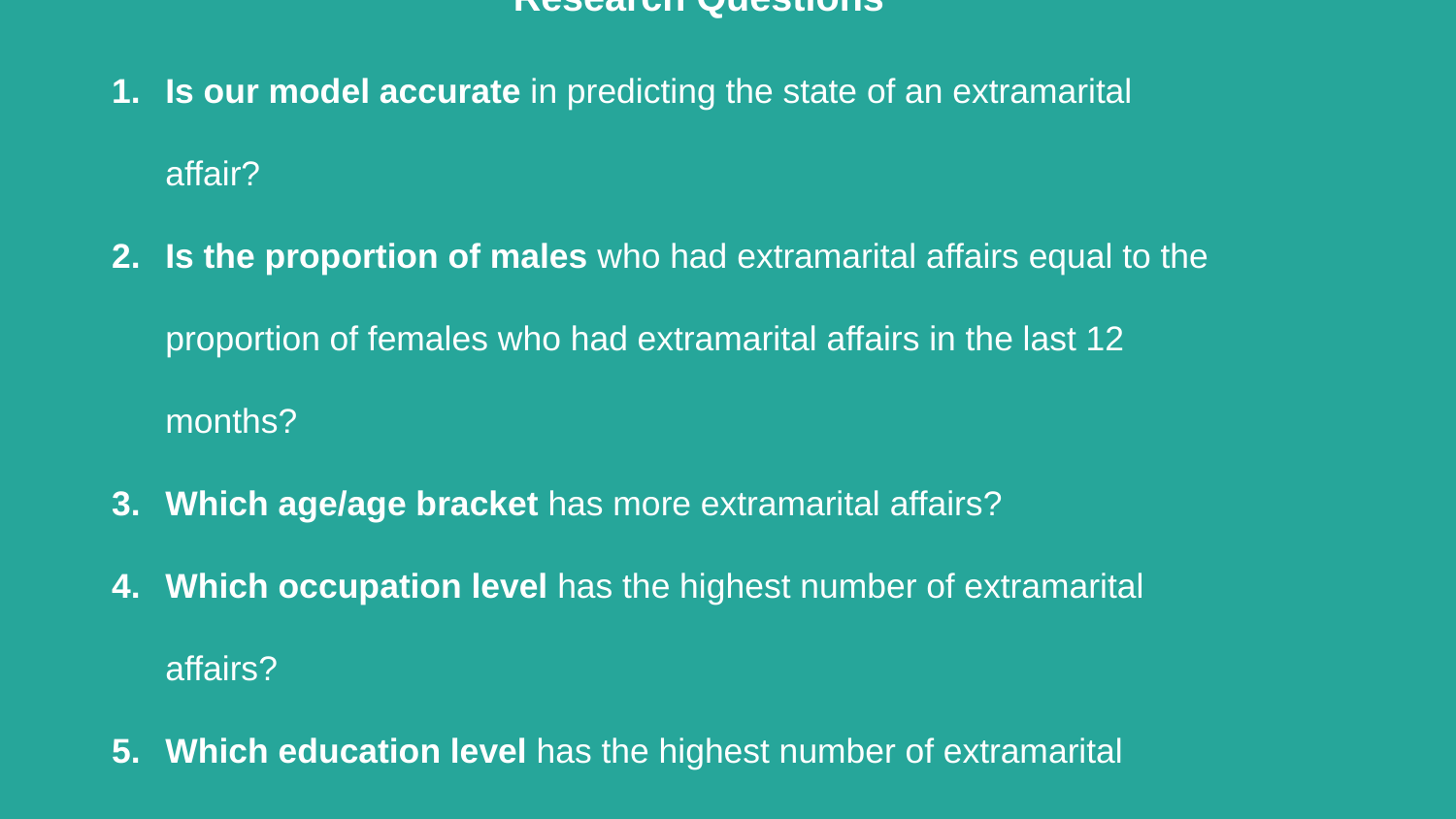

# Research Questions
Is our model accurate in predicting the state of an extramarital affair?
Is the proportion of males who had extramarital affairs equal to the proportion of females who had extramarital affairs in the last 12 months?
Which age/age bracket has more extramarital affairs?
Which occupation level has the highest number of extramarital affairs?
Which education level has the highest number of extramarital affairs?